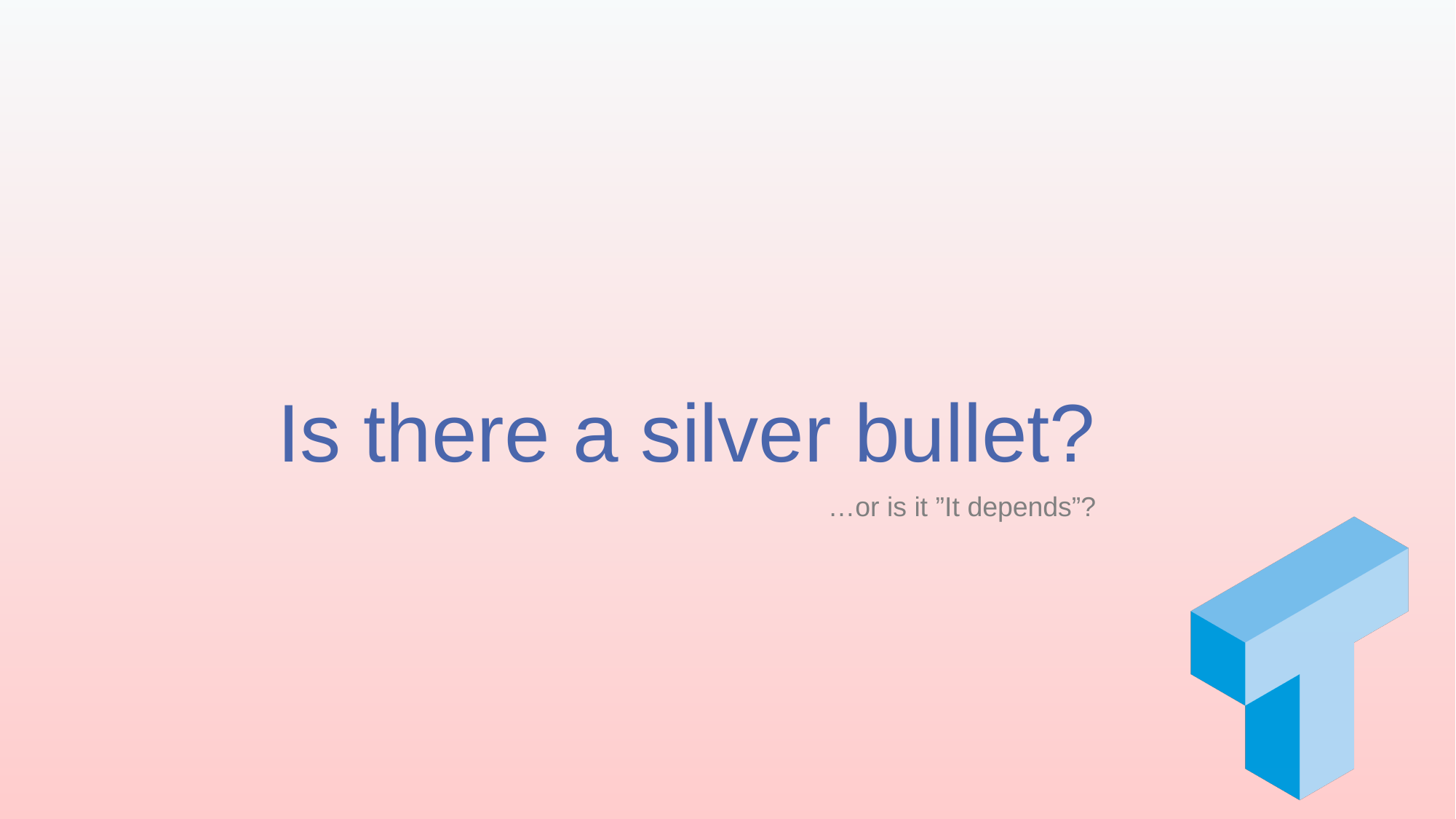

# Is there a silver bullet?
…or is it ”It depends”?